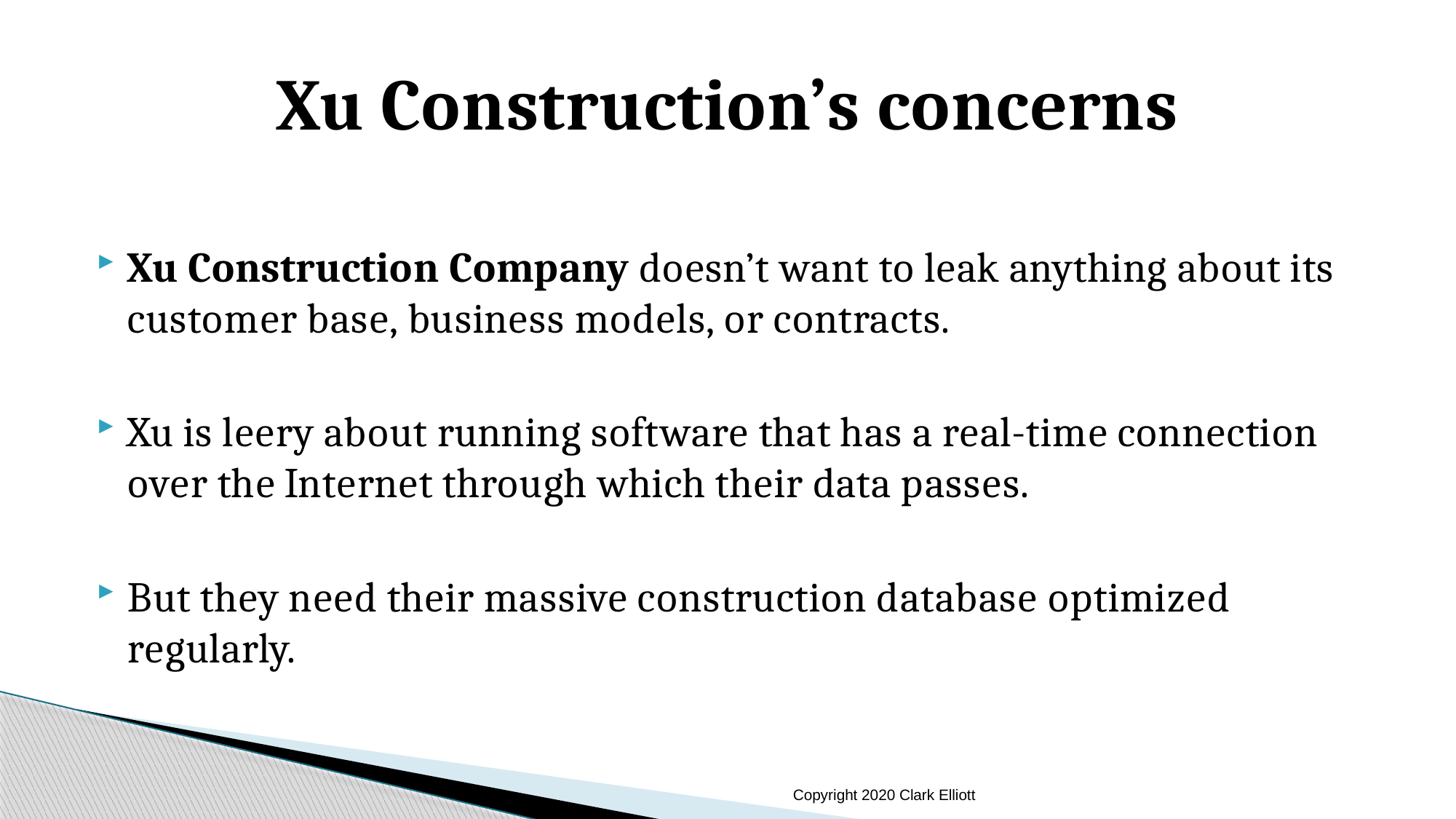

# Xu Construction’s concerns

Xu Construction Company doesn’t want to leak anything about its customer base, business models, or contracts.

Xu is leery about running software that has a real-time connection over the Internet through which their data passes.

But they need their massive construction database optimized regularly.
Copyright 2020 Clark Elliott